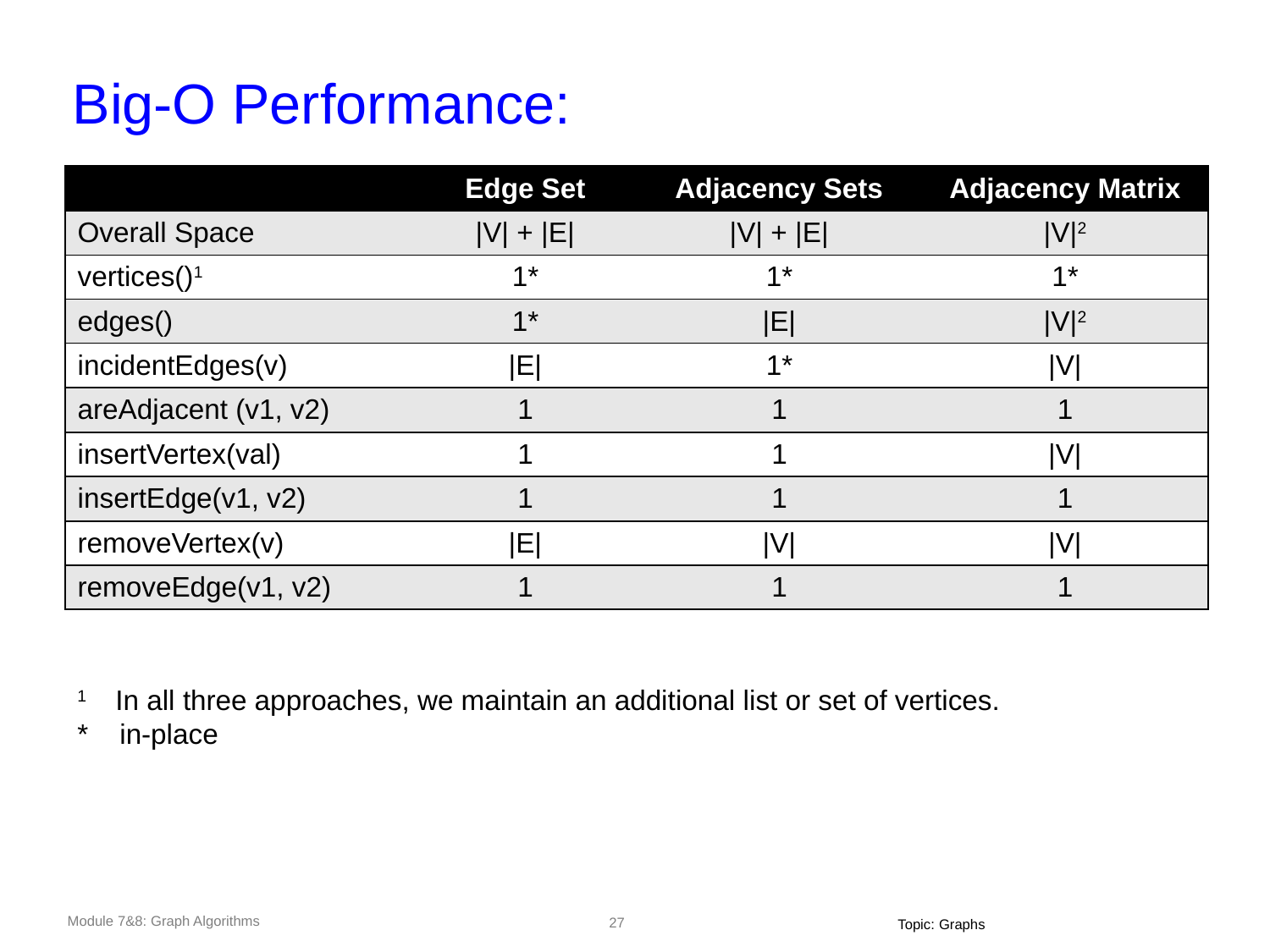

27
# Big-O Performance:
|  | Edge Set | Adjacency Sets | Adjacency Matrix |
| --- | --- | --- | --- |
| Overall Space | |V| + |E| | |V| + |E| | |V|2 |
| vertices()1 | 1\* | 1\* | 1\* |
| edges() | 1\* | |E| | |V|2 |
| incidentEdges(v) | |E| | 1\* | |V| |
| areAdjacent (v1, v2) | 1 | 1 | 1 |
| insertVertex(val) | 1 | 1 | |V| |
| insertEdge(v1, v2) | 1 | 1 | 1 |
| removeVertex(v) | |E| | |V| | |V| |
| removeEdge(v1, v2) | 1 | 1 | 1 |
1     In all three approaches, we maintain an additional list or set of vertices.
*    in-place

Topic: Graphs